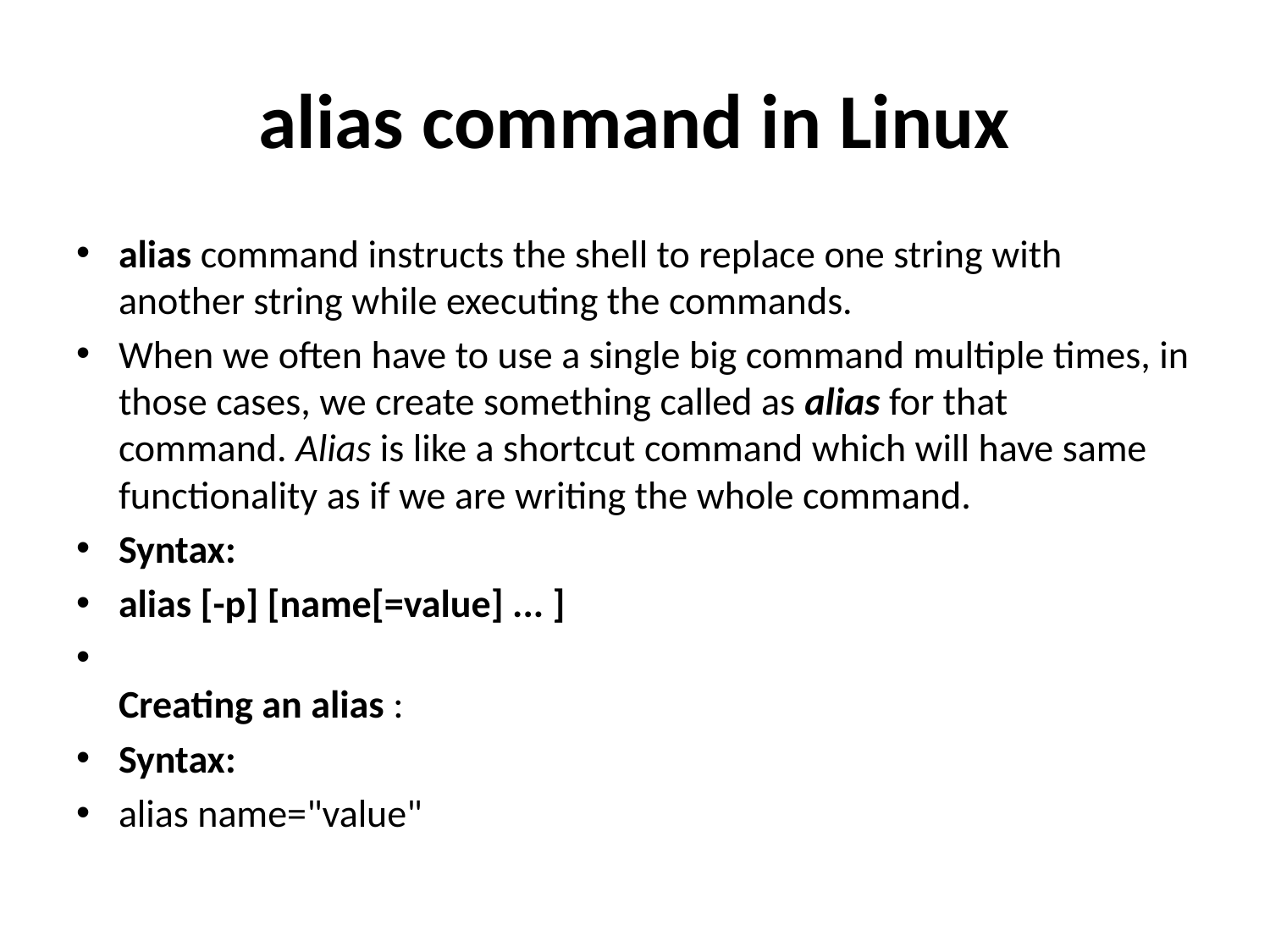

# alias command in Linux
alias command instructs the shell to replace one string with another string while executing the commands.
When we often have to use a single big command multiple times, in those cases, we create something called as alias for that command. Alias is like a shortcut command which will have same functionality as if we are writing the whole command.
Syntax:
alias [-p] [name[=value] ... ]
  
Creating an alias :
Syntax:
alias name="value"